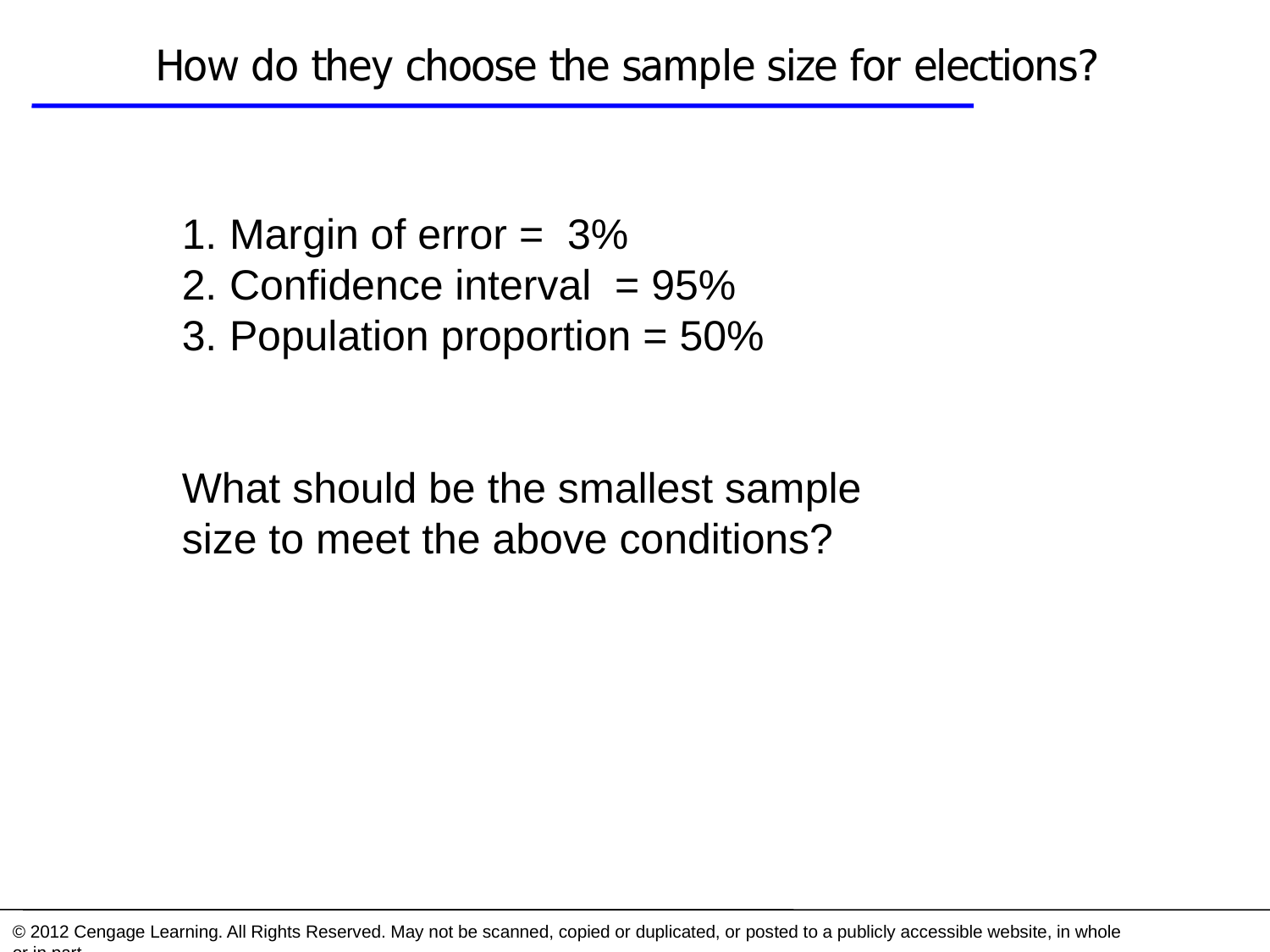

# How do they choose the sample size for elections?
Margin of error =  3%
Confidence interval  = 95%
Population proportion = 50%

What should be the smallest sample size to meet the above conditions?